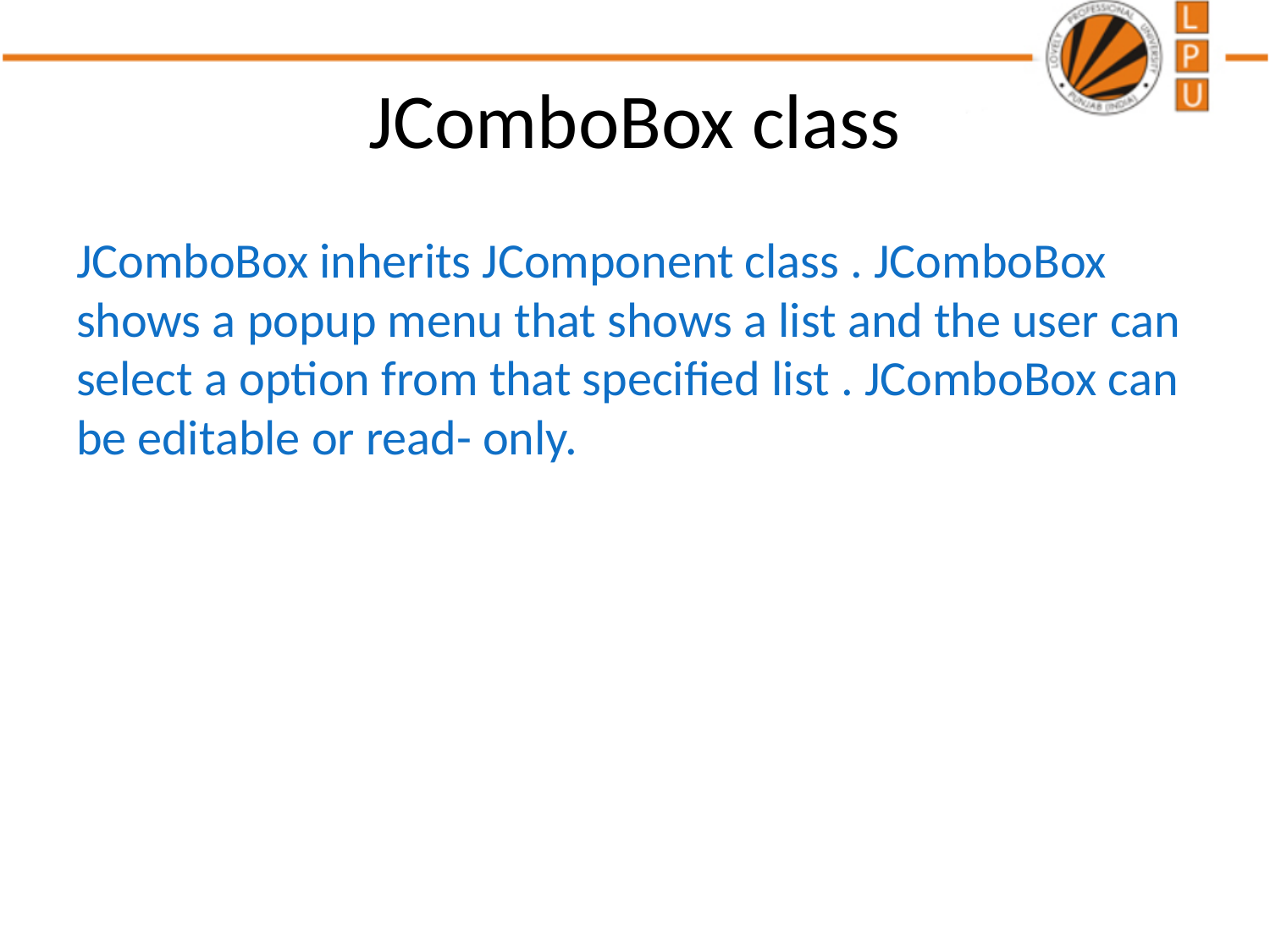

# JComboBox class
JComboBox inherits JComponent class . JComboBox shows a popup menu that shows a list and the user can select a option from that specified list . JComboBox can be editable or read- only.